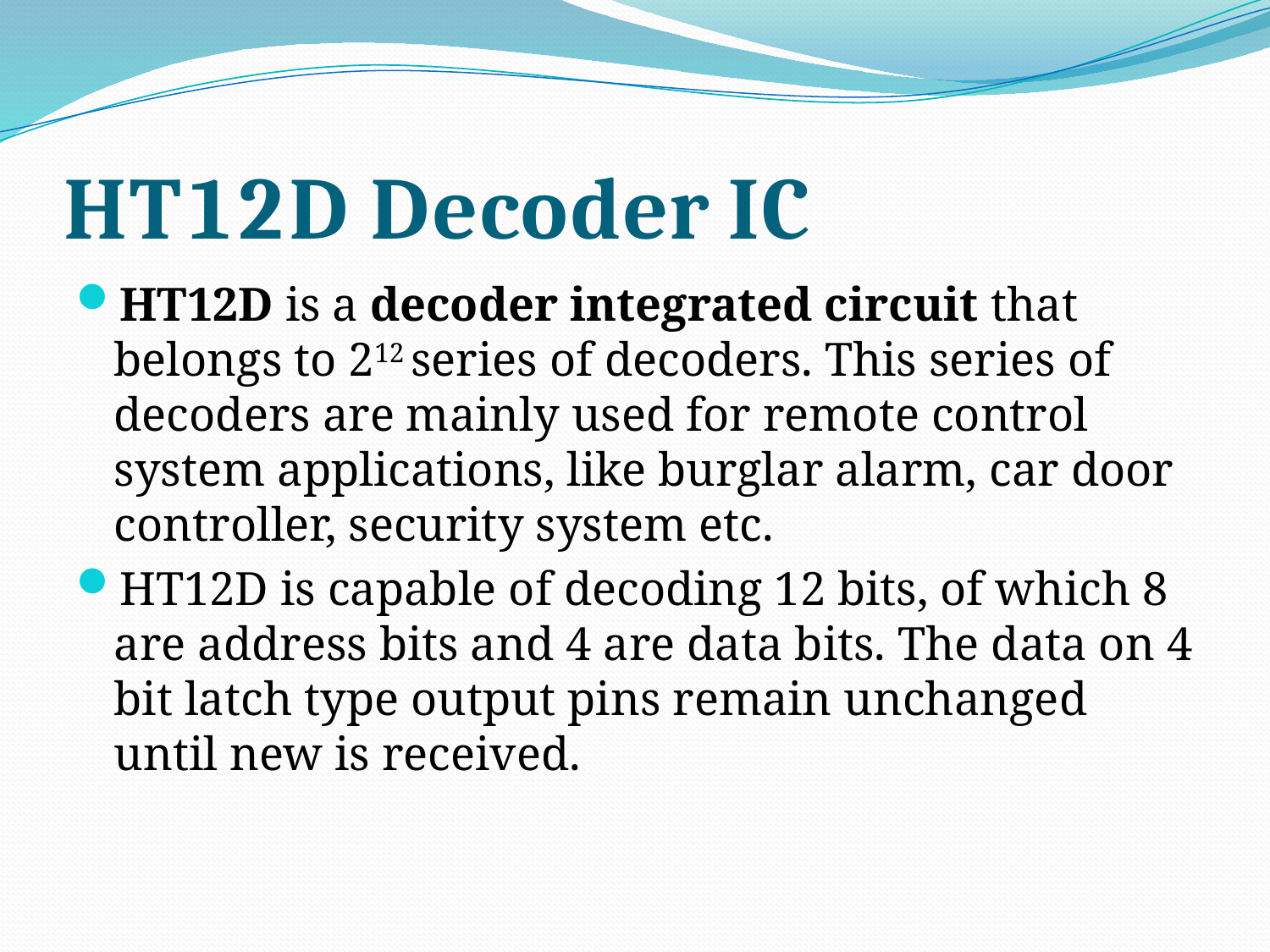

# HT12D Decoder IC
HT12D is a decoder integrated circuit that belongs to 212 series of decoders. This series of decoders are mainly used for remote control system applications, like burglar alarm, car door controller, security system etc.
HT12D is capable of decoding 12 bits, of which 8 are address bits and 4 are data bits. The data on 4 bit latch type output pins remain unchanged until new is received.